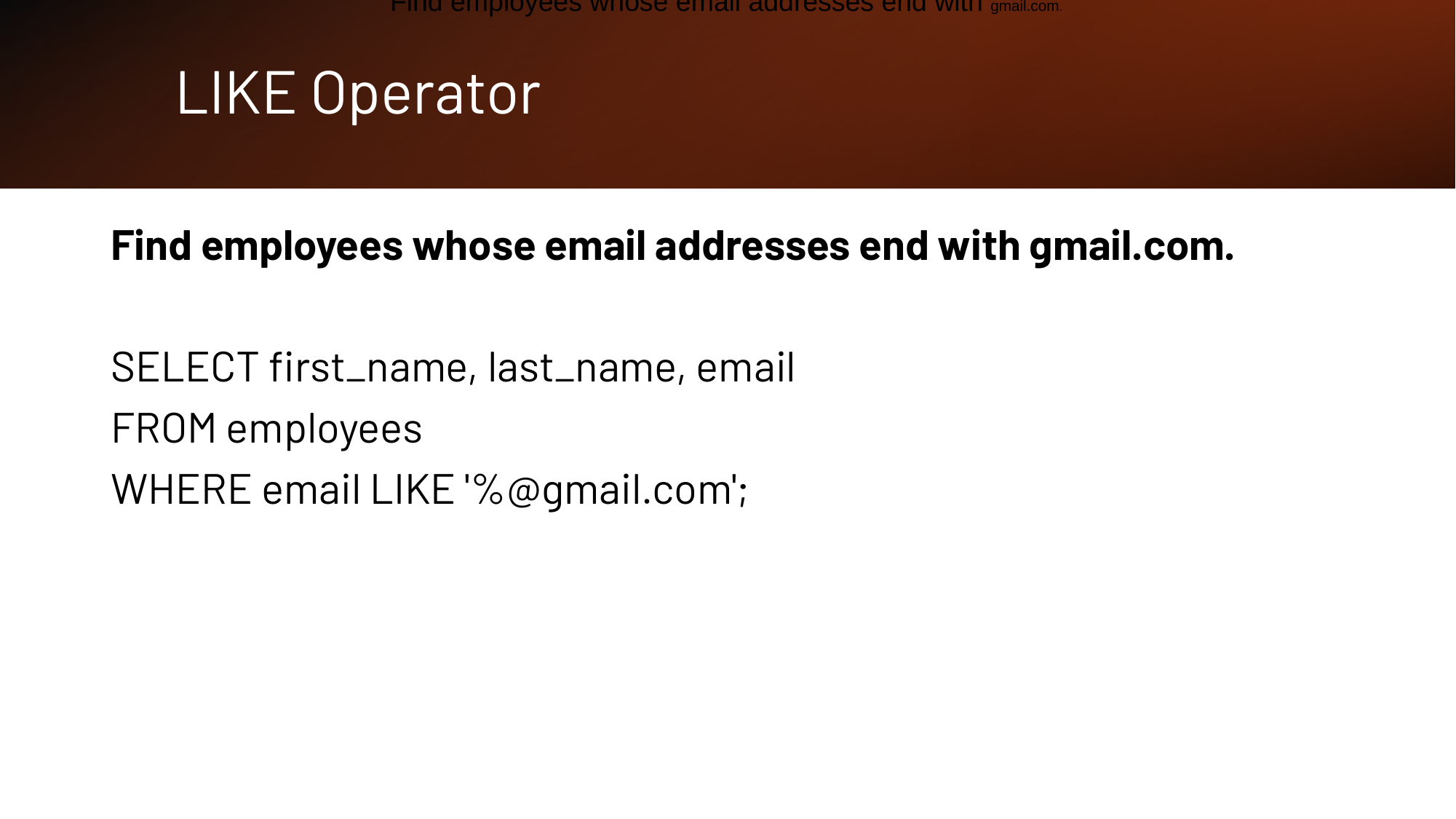

Find employees whose email addresses end with gmail.com.

# LIKE Operator
Find employees whose email addresses end with gmail.com.

SELECT first_name, last_name, email
FROM employees
WHERE email LIKE '%@gmail.com';